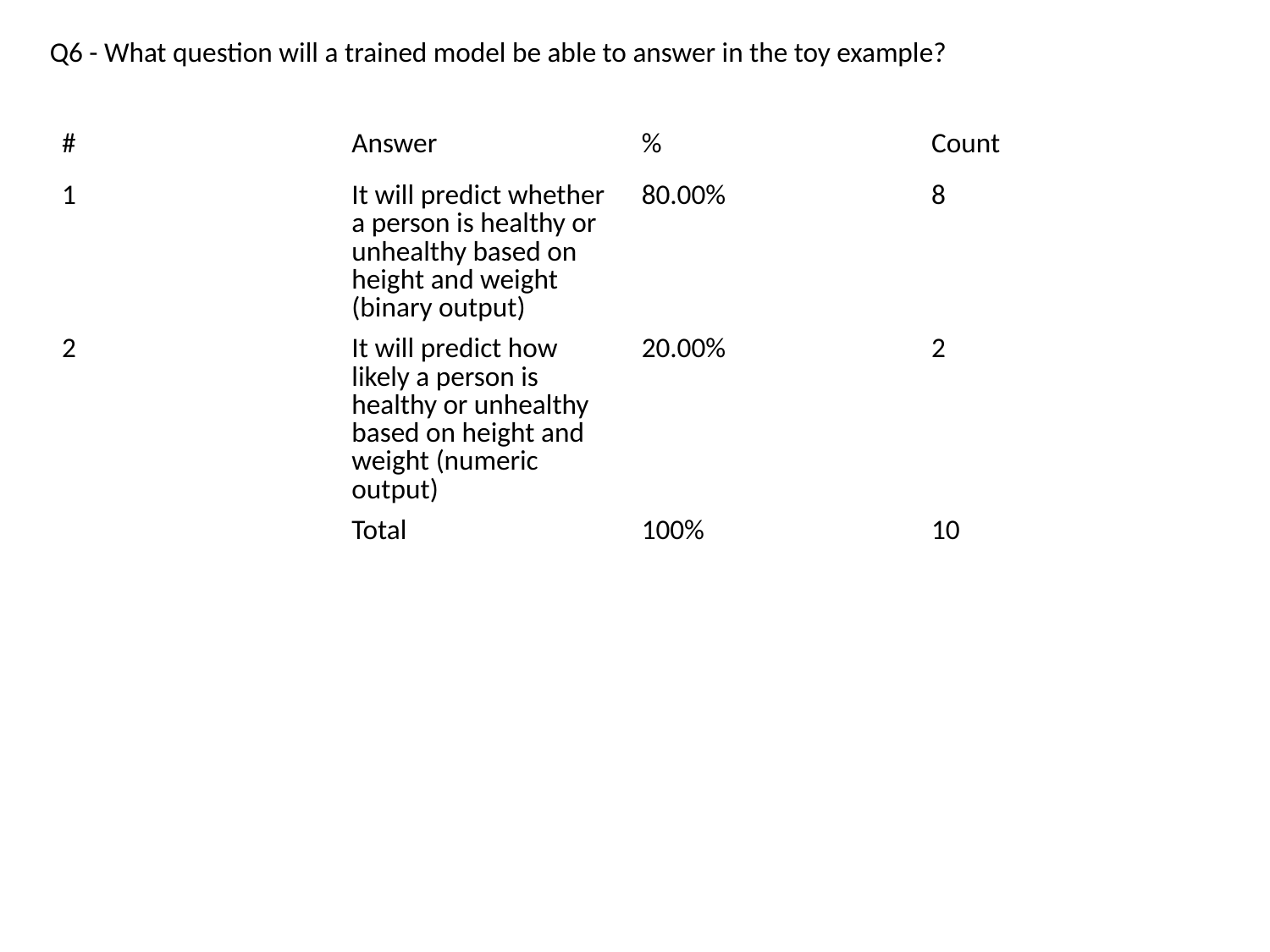

Q6 - What question will a trained model be able to answer in the toy example?
| # | Answer | % | Count |
| --- | --- | --- | --- |
| 1 | It will predict whether a person is healthy or unhealthy based on height and weight (binary output) | 80.00% | 8 |
| 2 | It will predict how likely a person is healthy or unhealthy based on height and weight (numeric output) | 20.00% | 2 |
|  | Total | 100% | 10 |